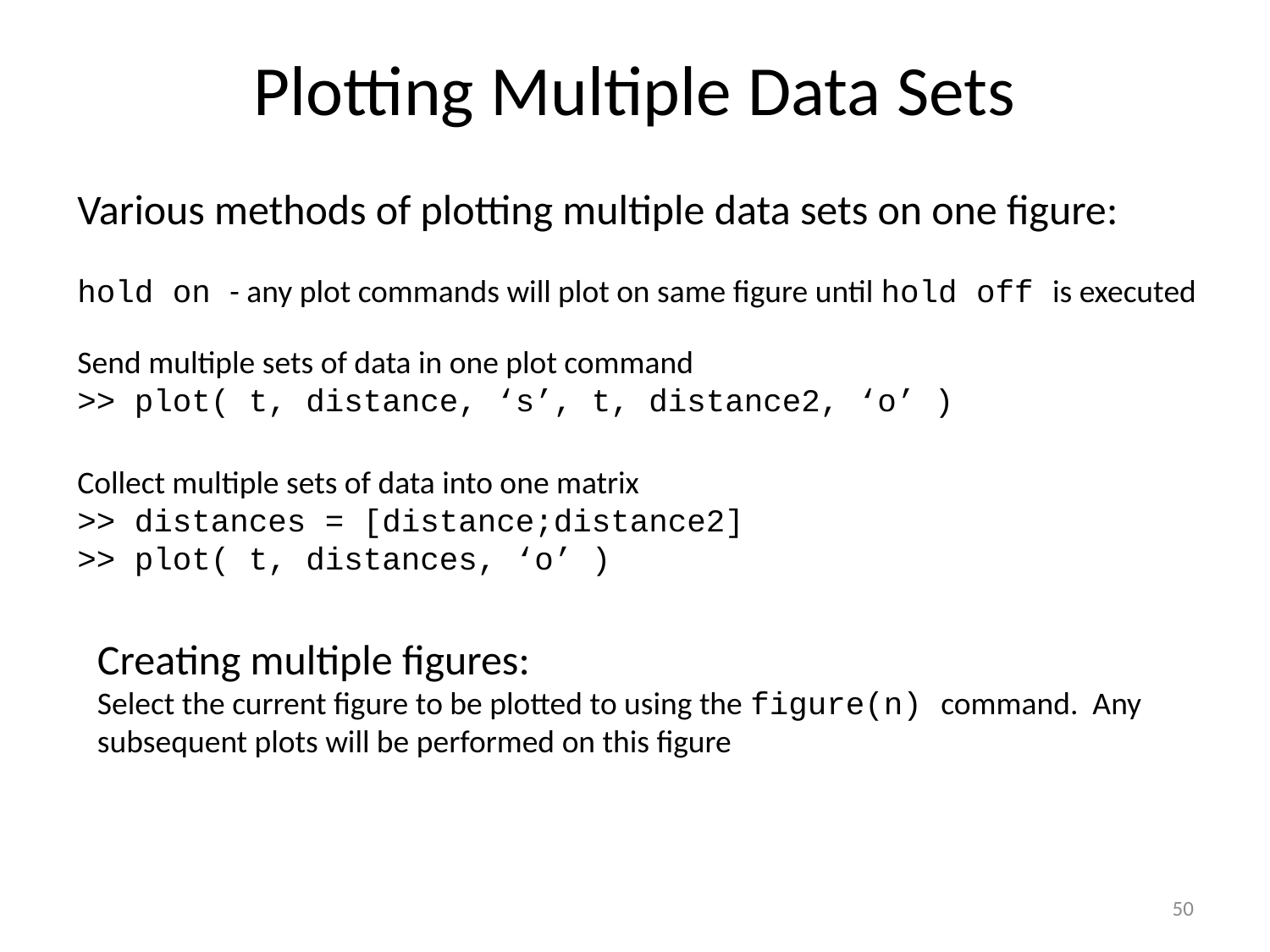

# Plotting Multiple Data Sets
Various methods of plotting multiple data sets on one figure:

hold on - any plot commands will plot on same figure until hold off is executed
Send multiple sets of data in one plot command
>> plot( t, distance, ‘s’, t, distance2, ‘o’ )
Collect multiple sets of data into one matrix
>> distances = [distance;distance2]
>> plot( t, distances, ‘o’ )
Creating multiple figures:
Select the current figure to be plotted to using the figure(n) command.  Any subsequent plots will be performed on this figure
50